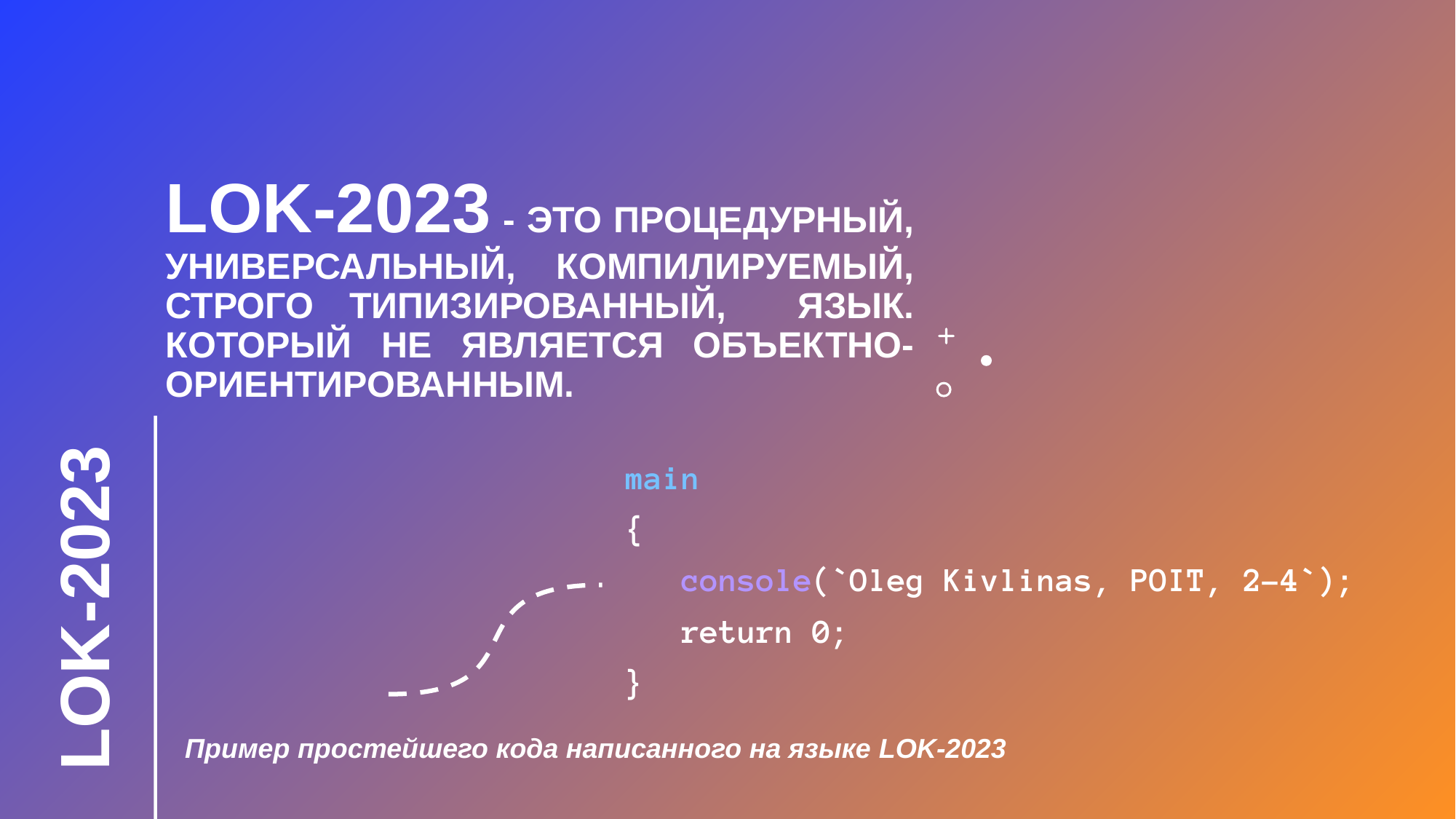

# LOK-2023 - это процедурный, универсальный, компилируемый, строго типизированный,  язык. Который Не является объектно-ориентированным.
main
{
   console(`Oleg Kivlinas, POIT, 2-4`);
   return 0;
}

LOK-2023
Пример простейшего кода написанного на языке LOK-2023